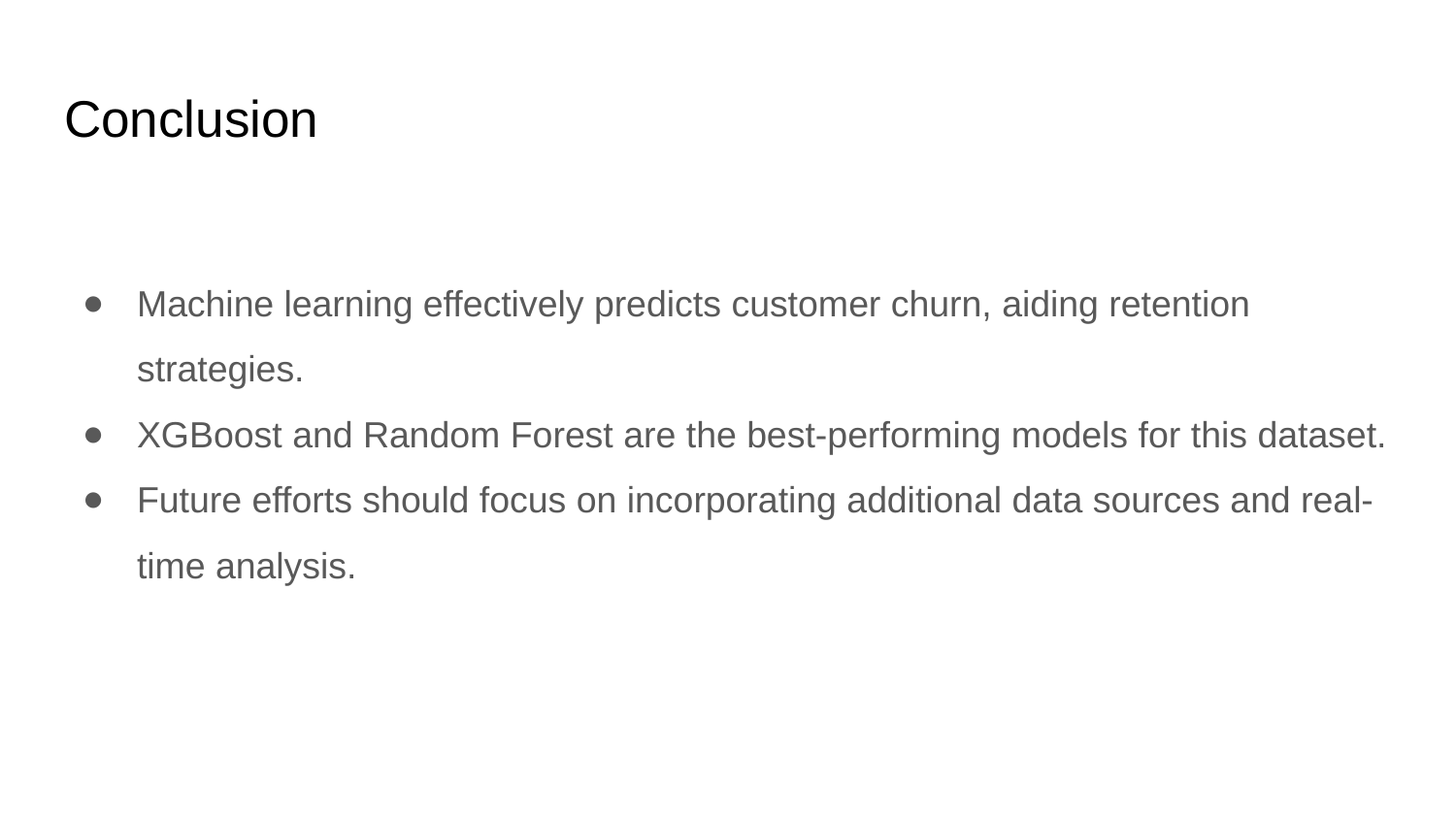

# Conclusion
Machine learning effectively predicts customer churn, aiding retention strategies.
XGBoost and Random Forest are the best-performing models for this dataset.
Future efforts should focus on incorporating additional data sources and real-time analysis.